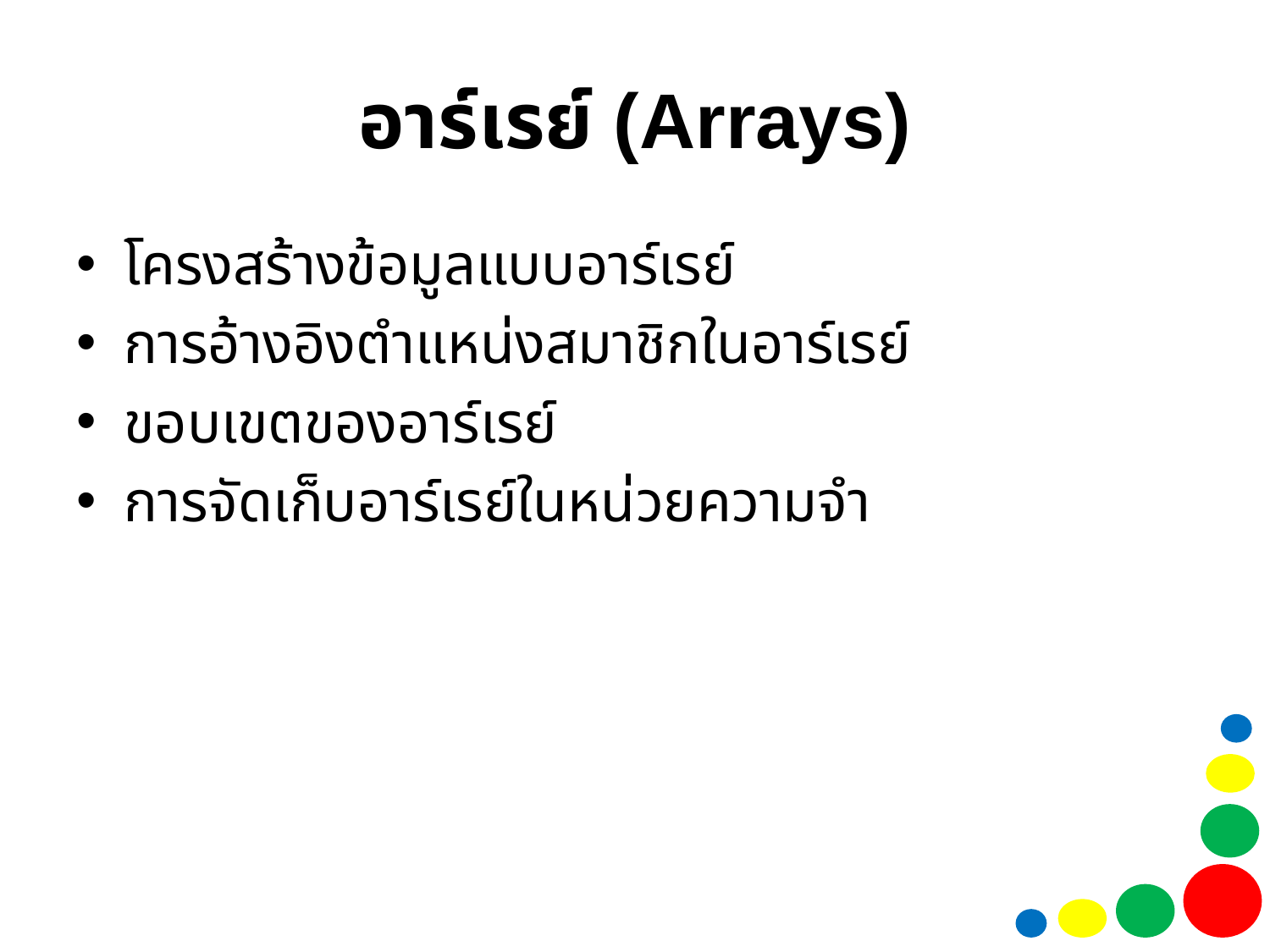

# อาร์เรย์ (Arrays)
โครงสร้างข้อมูลแบบอาร์เรย์
การอ้างอิงตำแหน่งสมาชิกในอาร์เรย์
ขอบเขตของอาร์เรย์
การจัดเก็บอาร์เรย์ในหน่วยความจำ